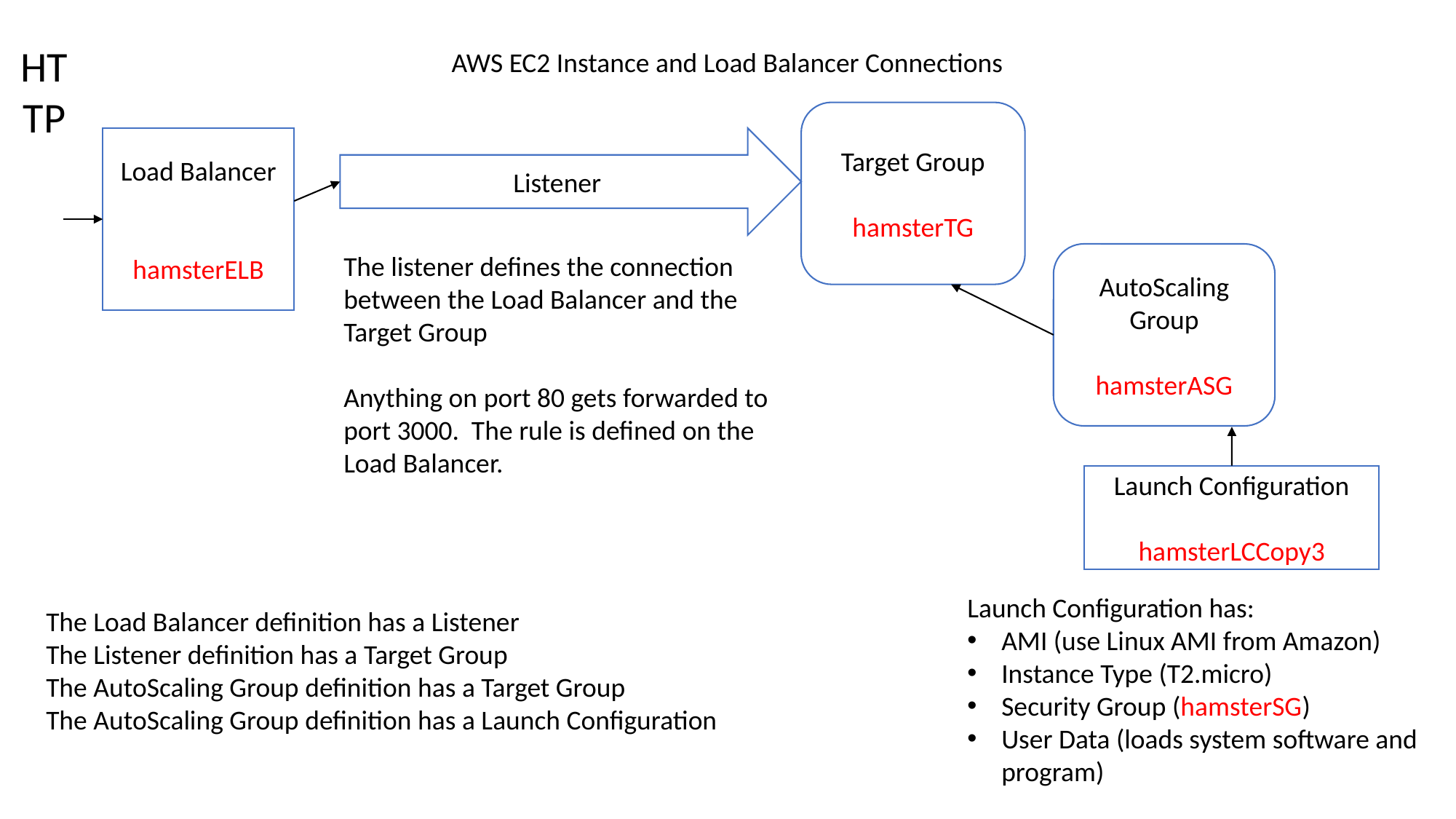

HTTP
AWS EC2 Instance and Load Balancer Connections
Target Group

hamsterTG
Load Balancer

hamsterELB
Listener
The listener defines the connection between the Load Balancer and the Target Group

Anything on port 80 gets forwarded to port 3000.  The rule is defined on the Load Balancer.

AutoScaling Group

hamsterASG
Launch Configuration

hamsterLCCopy3
Launch Configuration has:
AMI (use Linux AMI from Amazon)
Instance Type (T2.micro)
Security Group (hamsterSG)
User Data (loads system software and program)
The Load Balancer definition has a Listener
The Listener definition has a Target Group
The AutoScaling Group definition has a Target Group
The AutoScaling Group definition has a Launch Configuration